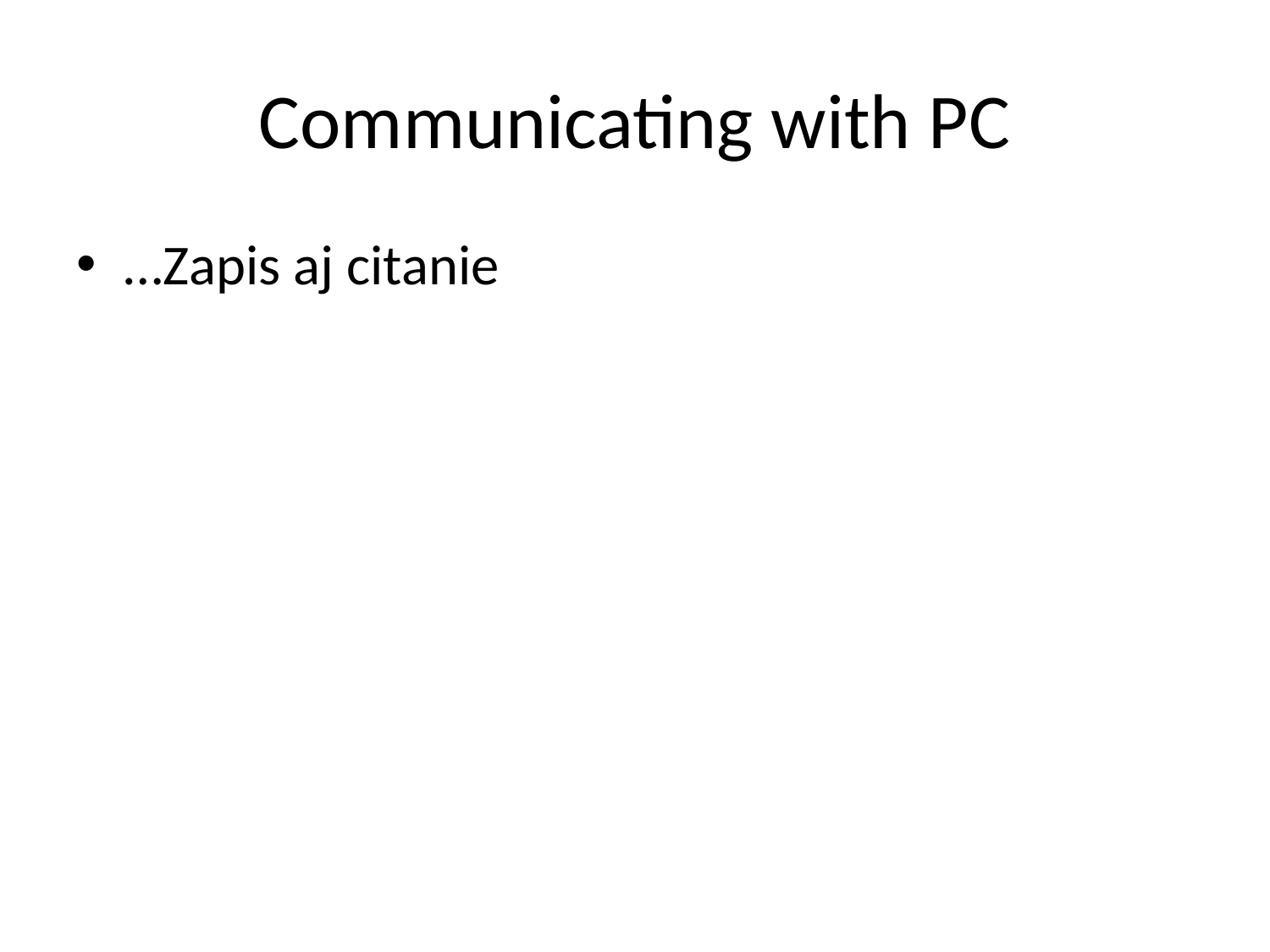

# Communicating with PC
…Zapis aj citanie